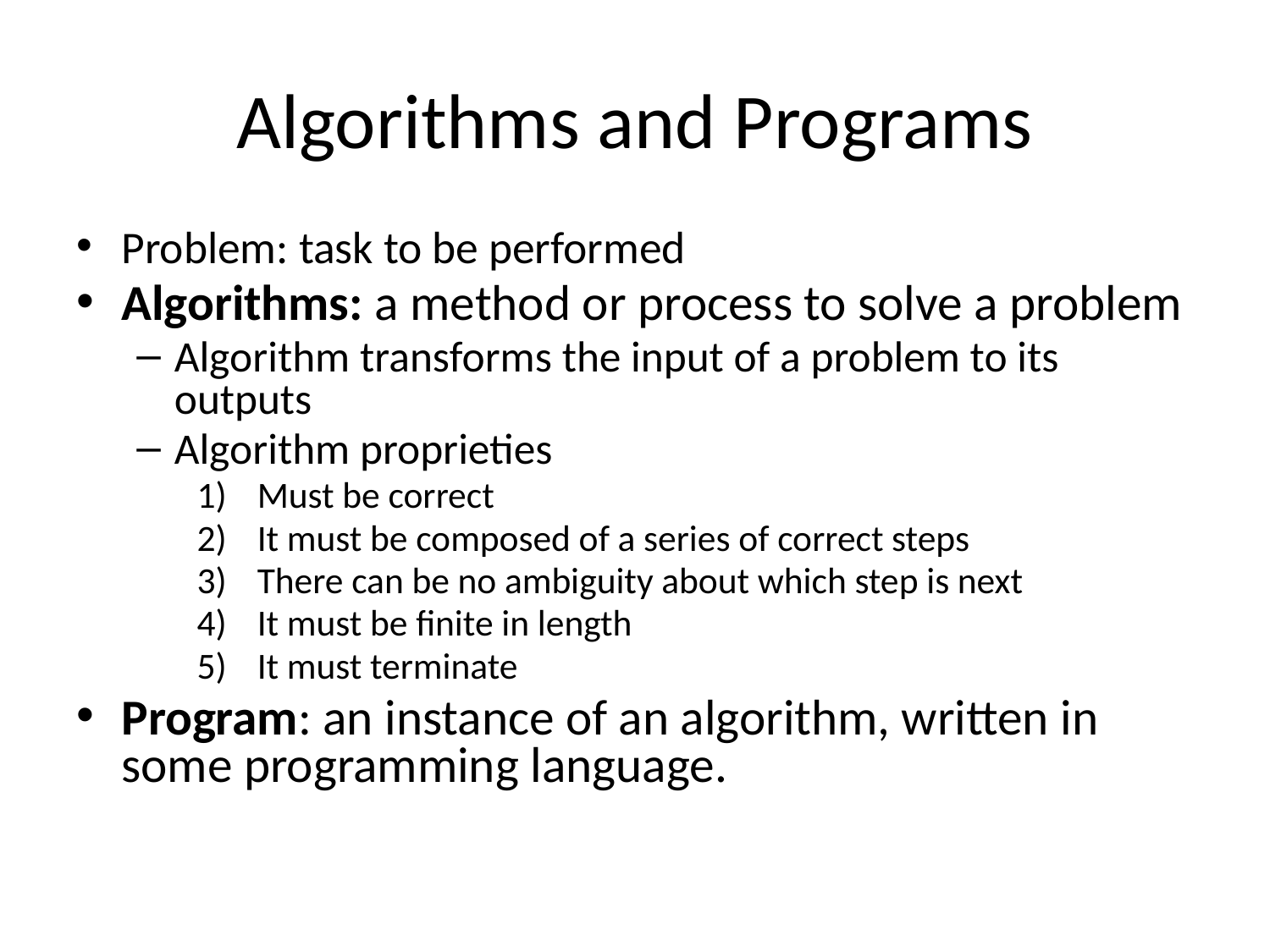

# Algorithms and Programs
Problem: task to be performed
Algorithms: a method or process to solve a problem
Algorithm transforms the input of a problem to its outputs
Algorithm proprieties
Must be correct
It must be composed of a series of correct steps
There can be no ambiguity about which step is next
It must be finite in length
It must terminate
Program: an instance of an algorithm, written in some programming language.